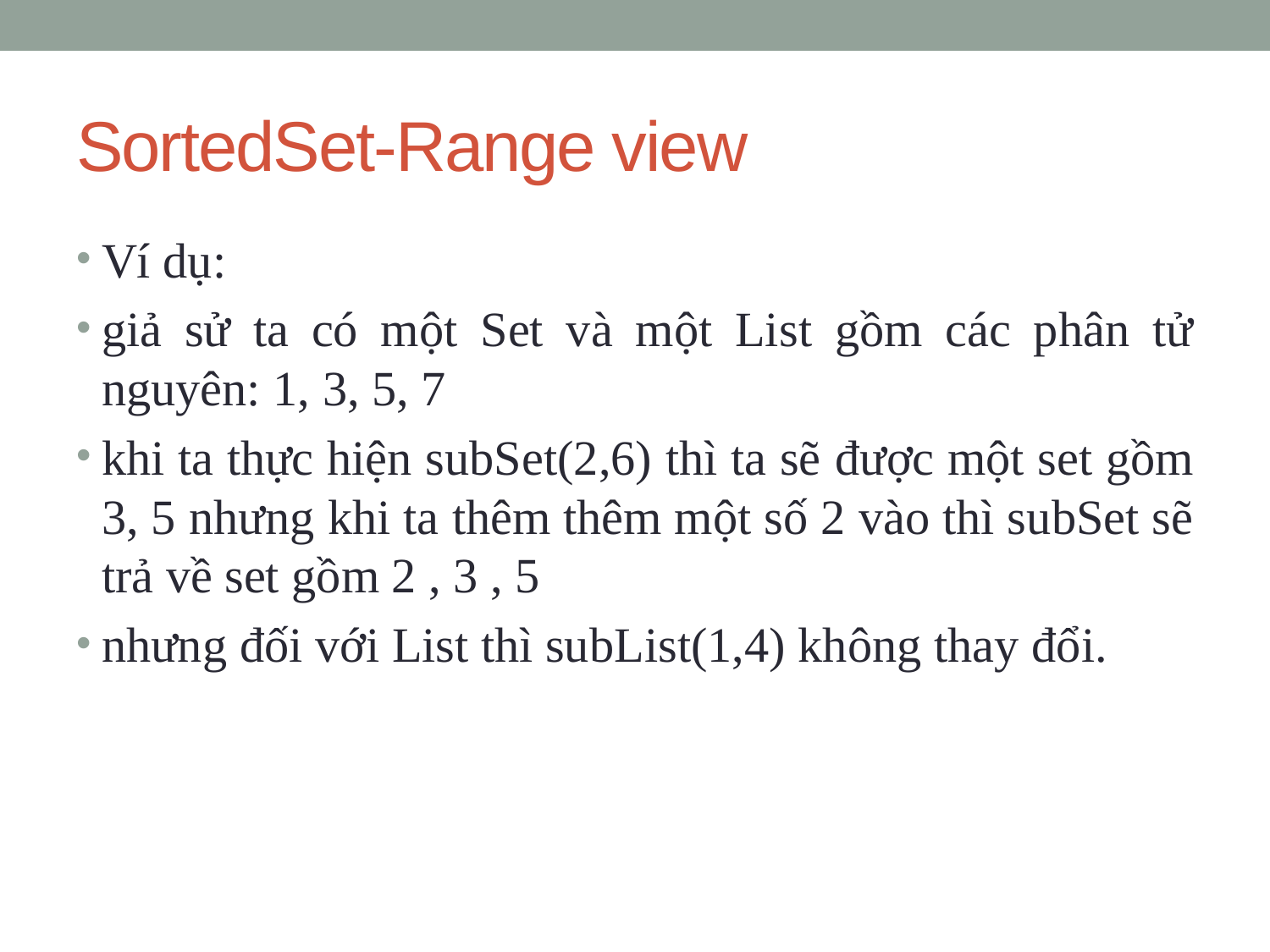

# SortedSet-Range view
Ví dụ:
giả sử ta có một Set và một List gồm các phân tử nguyên: 1, 3, 5, 7
khi ta thực hiện subSet(2,6) thì ta sẽ được một set gồm 3, 5 nhưng khi ta thêm thêm một số 2 vào thì subSet sẽ trả về set gồm 2 , 3 , 5
nhưng đối với List thì subList(1,4) không thay đổi.